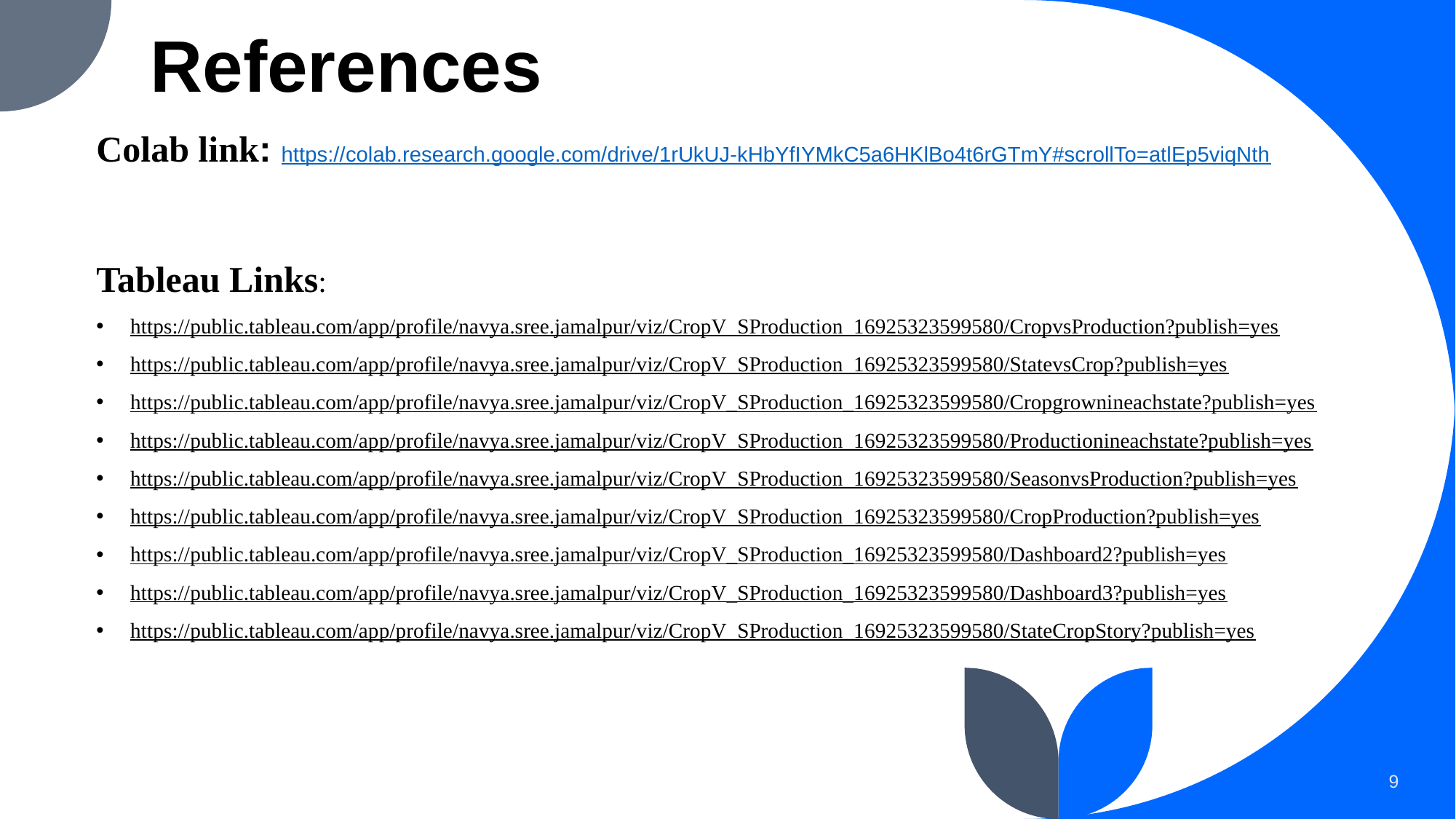

# References
Colab link: https://colab.research.google.com/drive/1rUkUJ-kHbYfIYMkC5a6HKlBo4t6rGTmY#scrollTo=atlEp5viqNth

Tableau Links:
https://public.tableau.com/app/profile/navya.sree.jamalpur/viz/CropV_SProduction_16925323599580/CropvsProduction?publish=yes
https://public.tableau.com/app/profile/navya.sree.jamalpur/viz/CropV_SProduction_16925323599580/StatevsCrop?publish=yes
https://public.tableau.com/app/profile/navya.sree.jamalpur/viz/CropV_SProduction_16925323599580/Cropgrownineachstate?publish=yes
https://public.tableau.com/app/profile/navya.sree.jamalpur/viz/CropV_SProduction_16925323599580/Productionineachstate?publish=yes
https://public.tableau.com/app/profile/navya.sree.jamalpur/viz/CropV_SProduction_16925323599580/SeasonvsProduction?publish=yes
https://public.tableau.com/app/profile/navya.sree.jamalpur/viz/CropV_SProduction_16925323599580/CropProduction?publish=yes
https://public.tableau.com/app/profile/navya.sree.jamalpur/viz/CropV_SProduction_16925323599580/Dashboard2?publish=yes
https://public.tableau.com/app/profile/navya.sree.jamalpur/viz/CropV_SProduction_16925323599580/Dashboard3?publish=yes
https://public.tableau.com/app/profile/navya.sree.jamalpur/viz/CropV_SProduction_16925323599580/StateCropStory?publish=yes
9